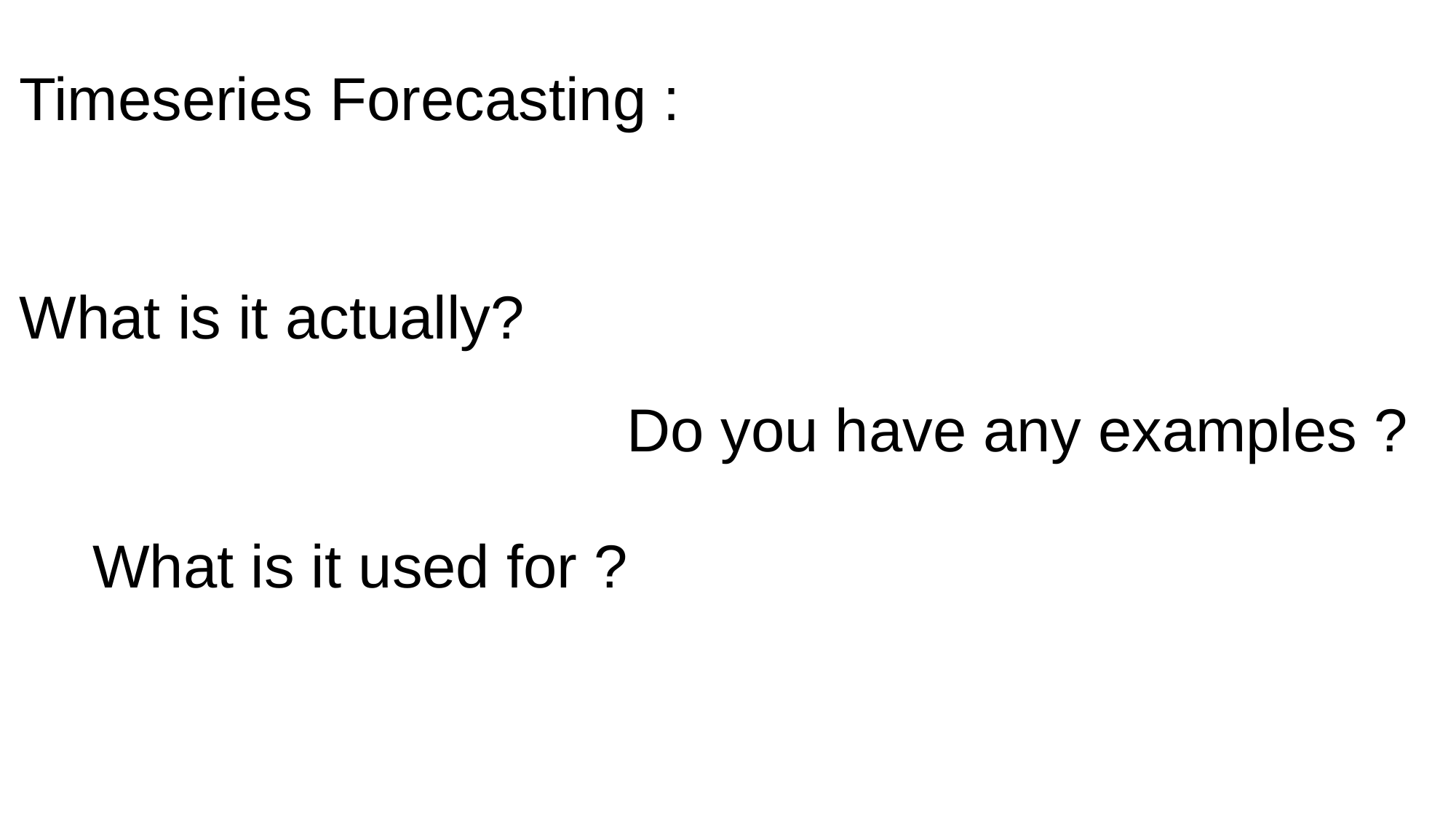

Timeseries Forecasting :

What is it actually?
Do you have any examples ?
What is it used for ?